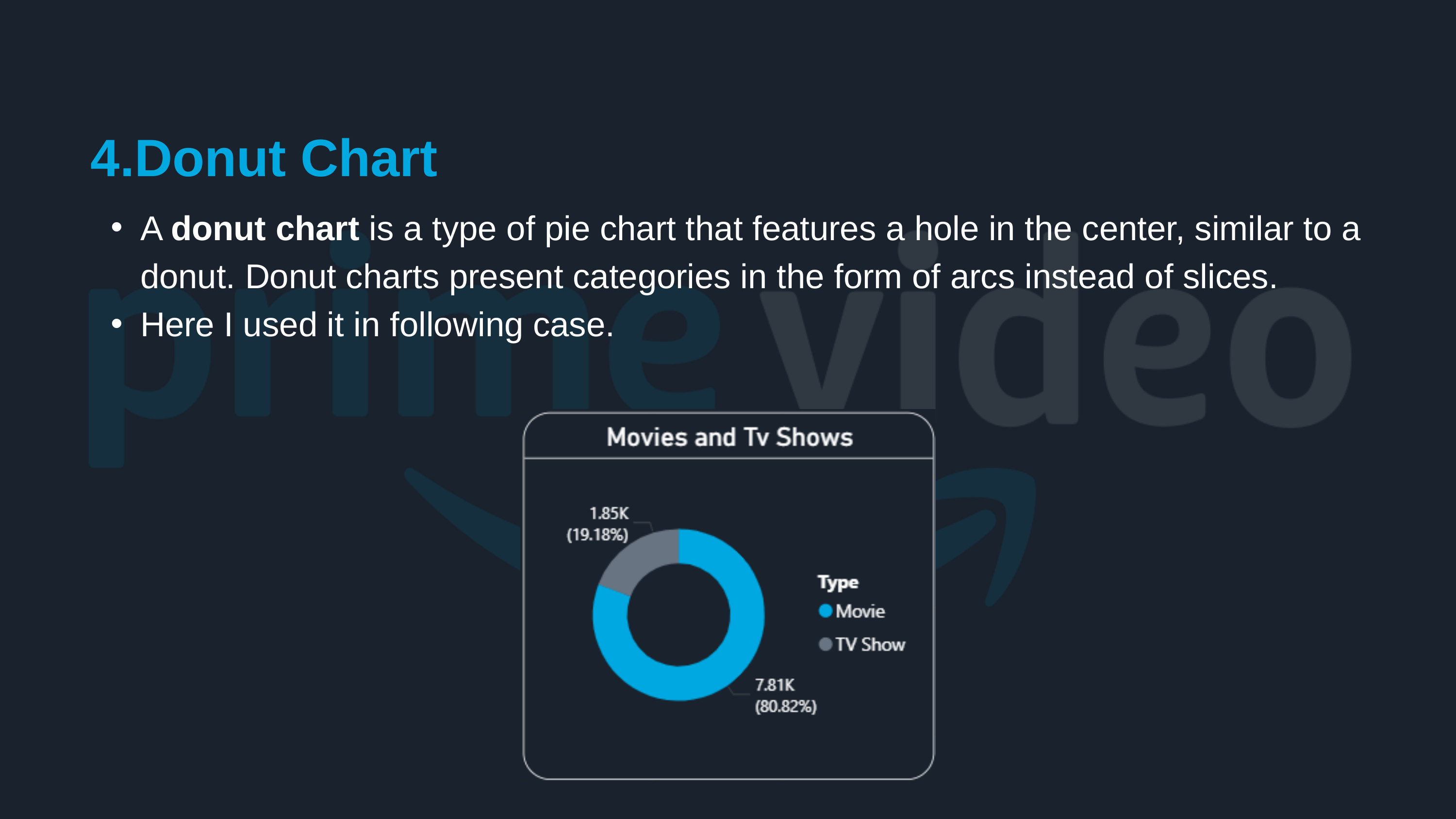

4.Donut Chart
A donut chart is a type of pie chart that features a hole in the center, similar to a donut. Donut charts present categories in the form of arcs instead of slices.
Here I used it in following case.